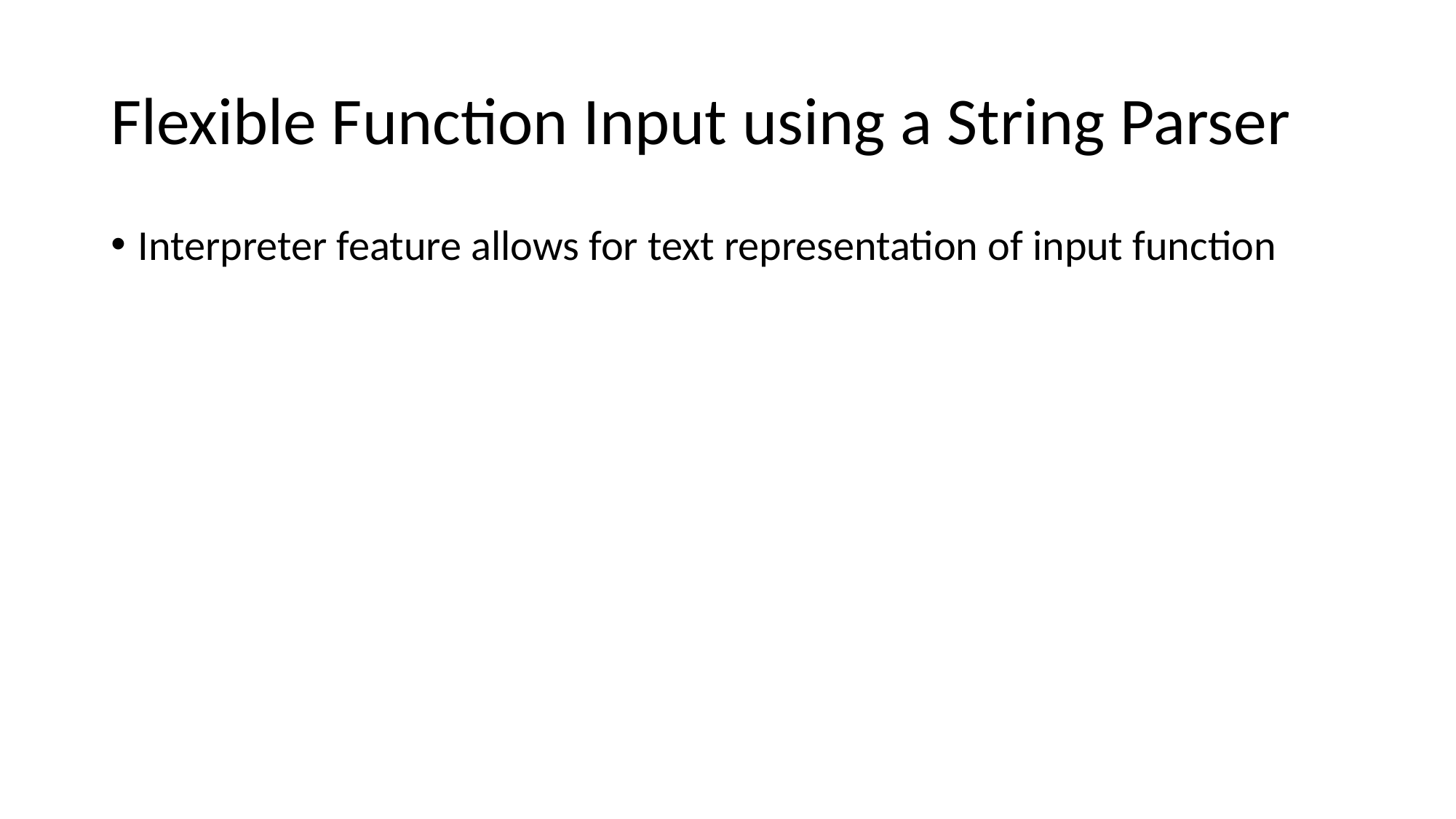

# Flexible Function Input using a String Parser
Interpreter feature allows for text representation of input function